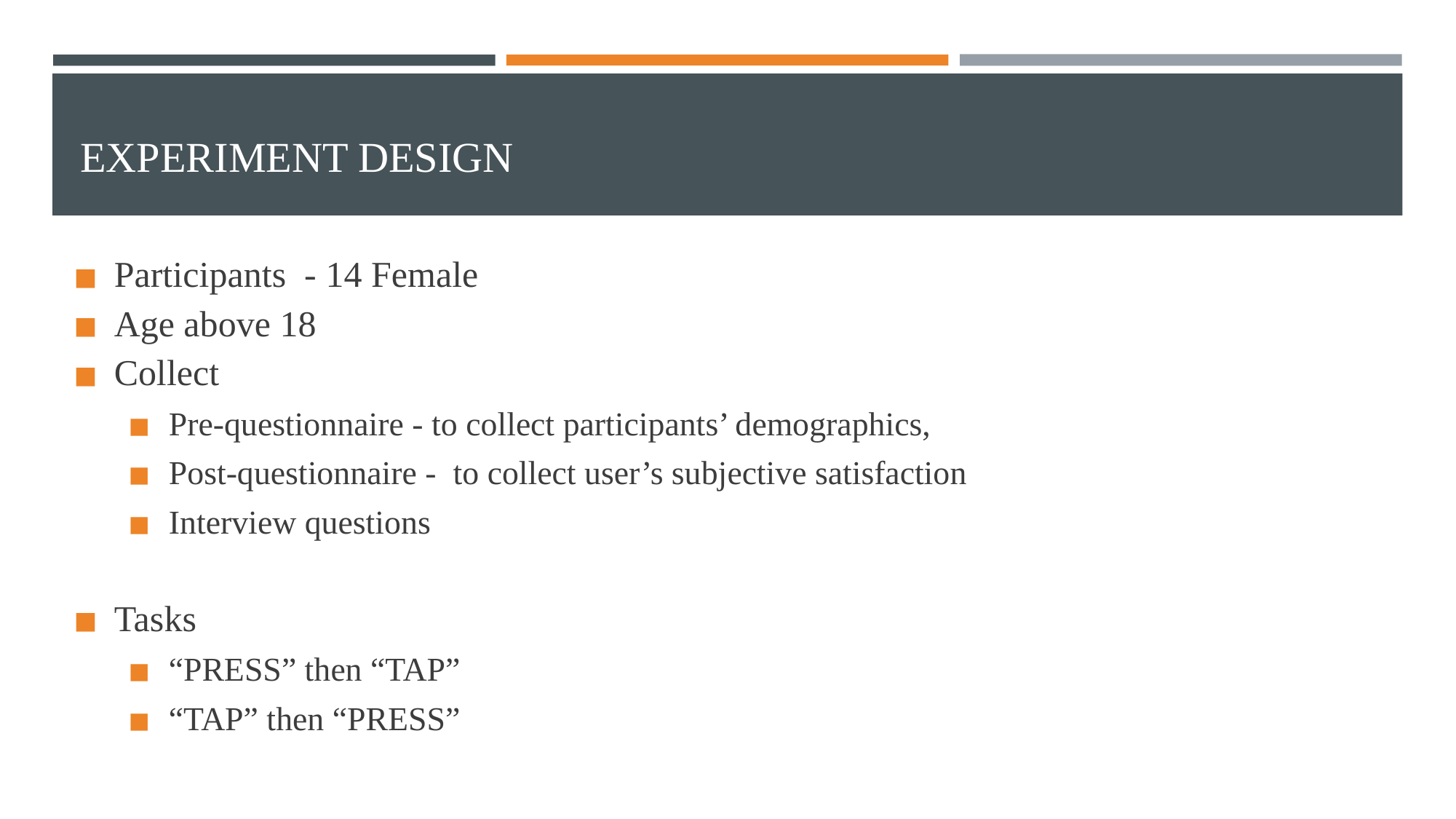

# EXPERIMENT DESIGN
Participants  - 14 Female
Age above 18
Collect
Pre-questionnaire - to collect participants’ demographics,
Post-questionnaire -  to collect user’s subjective satisfaction
Interview questions

Tasks
“PRESS” then “TAP”
“TAP” then “PRESS”